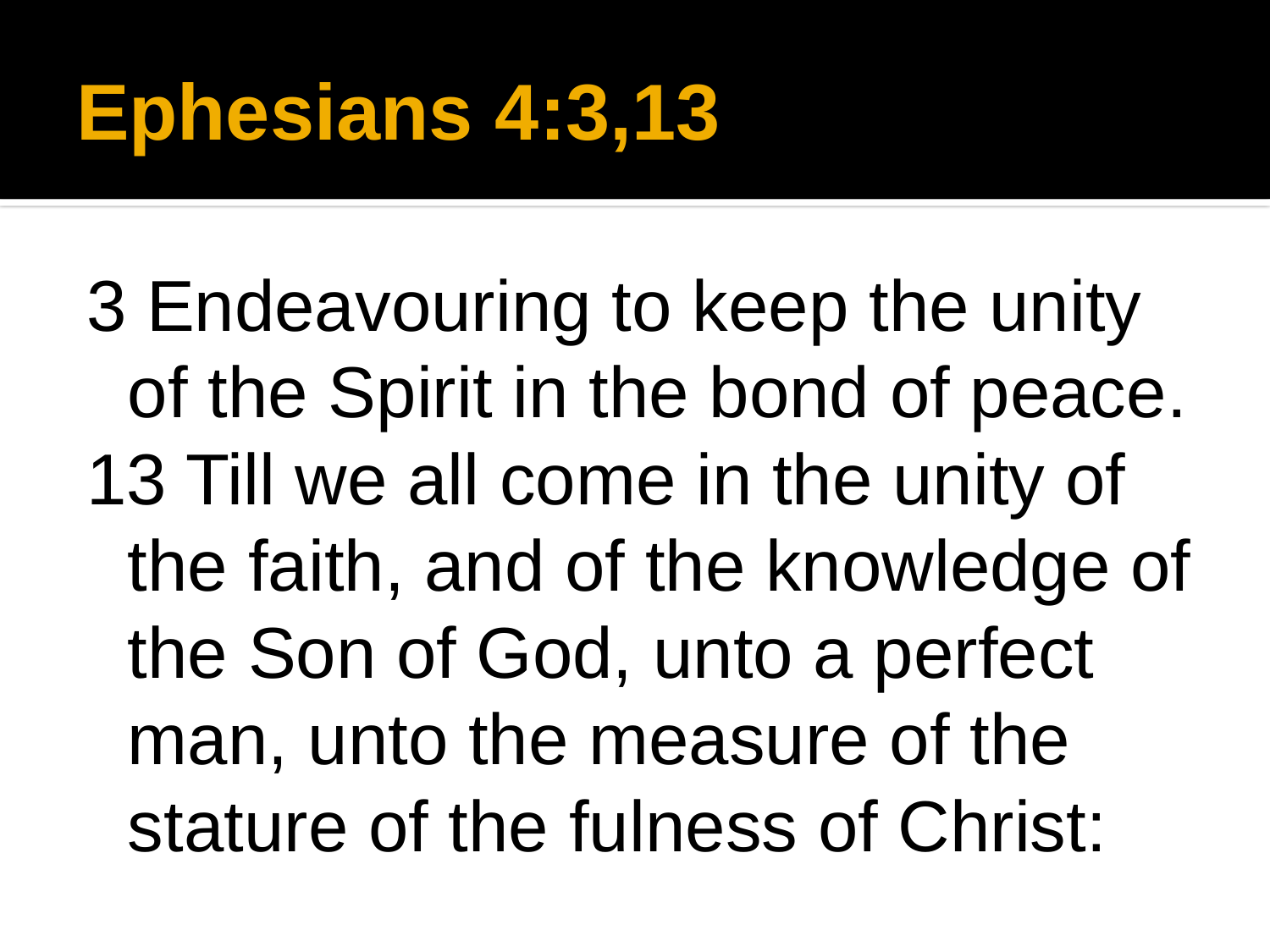

# Ephesians 4:3,13
3 Endeavouring to keep the unity of the Spirit in the bond of peace.
13 Till we all come in the unity of the faith, and of the knowledge of the Son of God, unto a perfect man, unto the measure of the stature of the fulness of Christ: